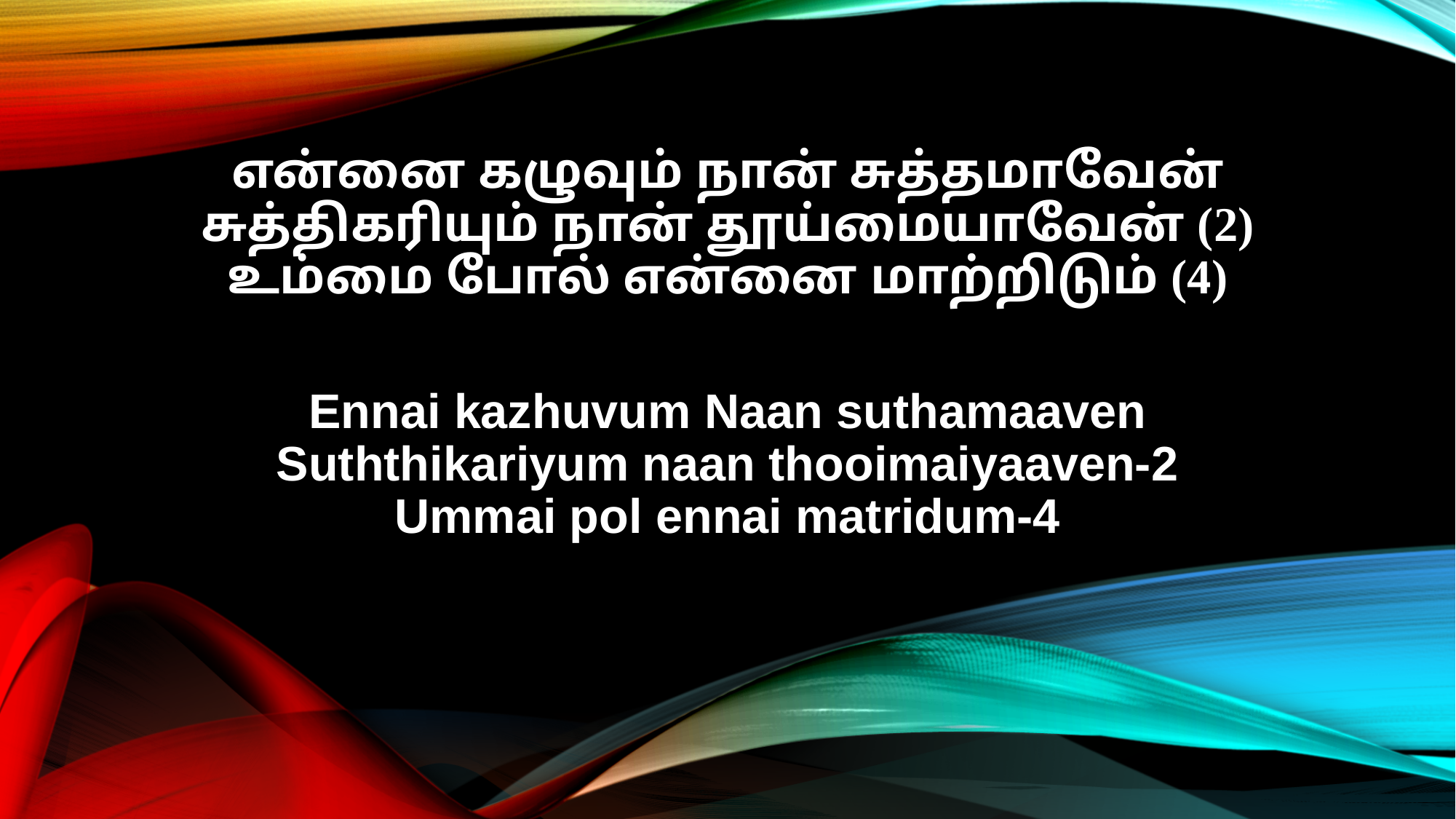

என்னை கழுவும் நான் சுத்தமாவேன்
சுத்திகரியும் நான் தூய்மையாவேன் (2)
உம்மை போல் என்னை மாற்றிடும் (4)

Ennai kazhuvum Naan suthamaaven
Suththikariyum naan thooimaiyaaven-2
Ummai pol ennai matridum-4